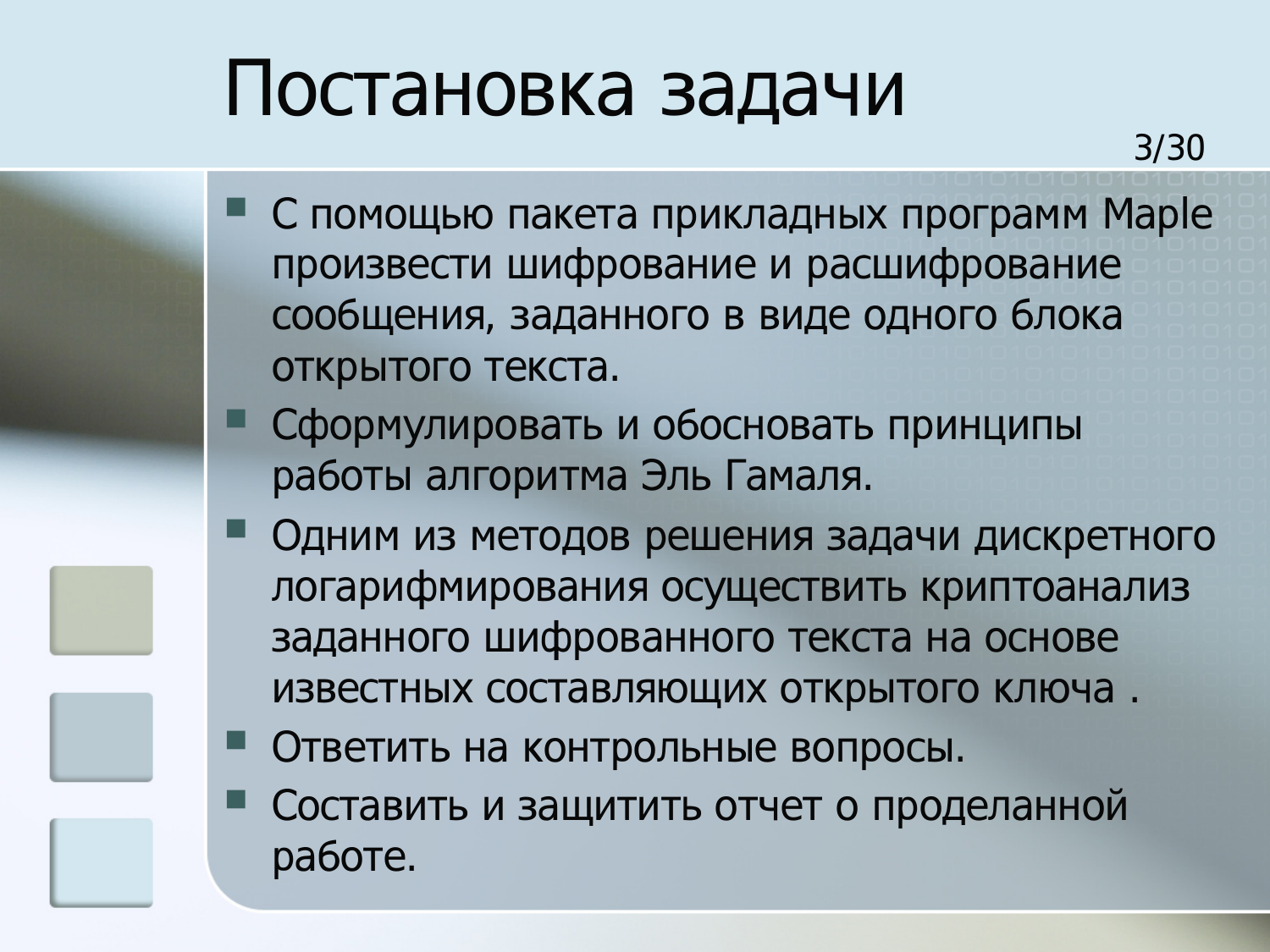

# Постановка задачи
3/30
С помощью пакета прикладных программ Maple произвести шифрование и расшифрование сообщения, заданного в виде одного блока открытого текста.
Сформулировать и обосновать принципы работы алгоритма Эль Гамаля.
Одним из методов решения задачи дискретного логарифмирования осуществить криптоанализ заданного шифрованного текста на основе известных составляющих открытого ключа .
Ответить на контрольные вопросы.
Составить и защитить отчет о проделанной работе.